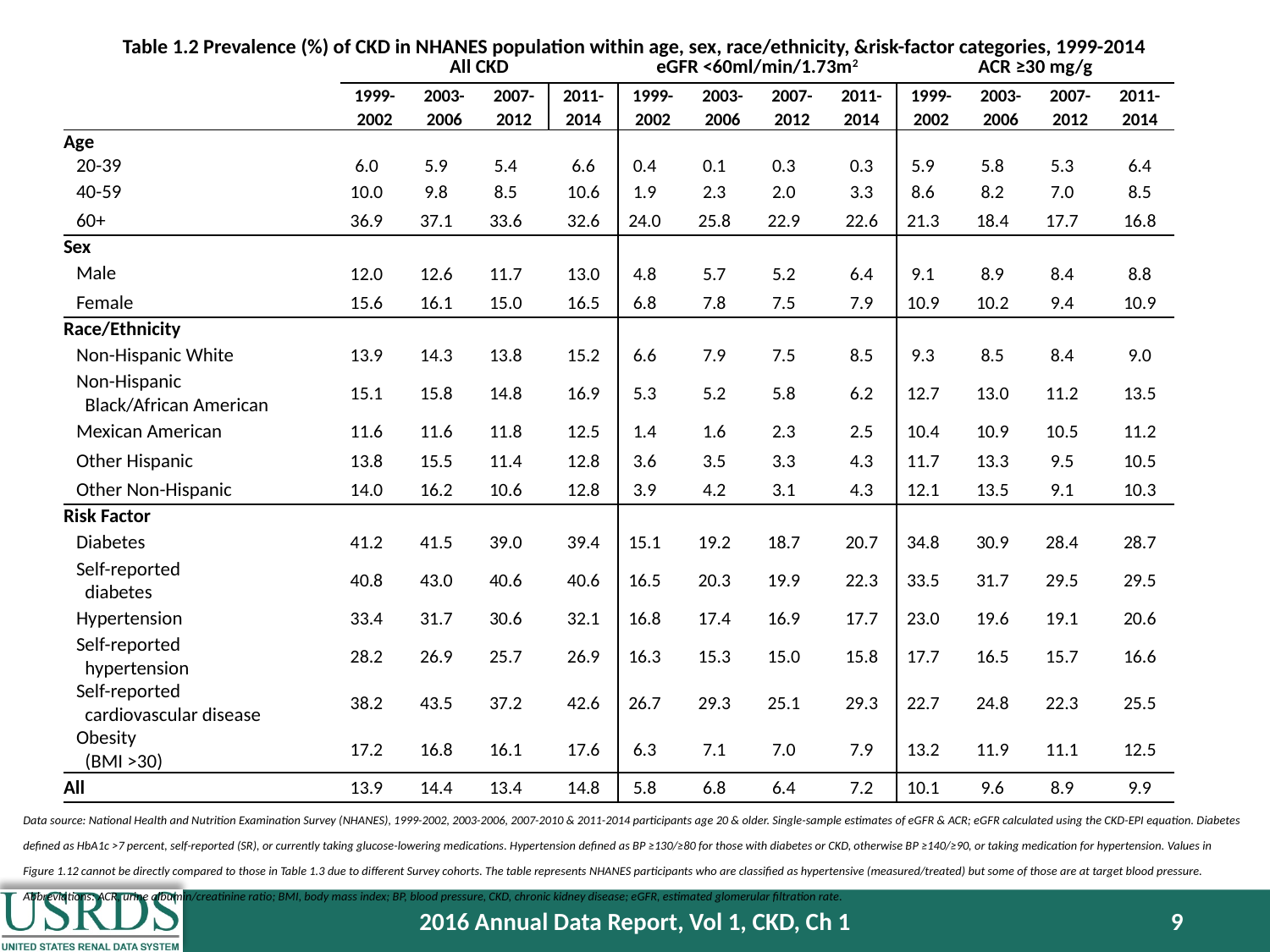

Table 1.2 Prevalence (%) of CKD in NHANES population within age, sex, race/ethnicity, &risk-factor categories, 1999-2014
|  | All CKD |  |  |  | eGFR <60ml/min/1.73m2 |  |  |  | ACR ≥30 mg/g |  |  |  |
| --- | --- | --- | --- | --- | --- | --- | --- | --- | --- | --- | --- | --- |
|  | 1999-2002 | 2003-2006 | 2007-2012 | 2011-2014 | 1999-2002 | 2003-2006 | 2007-2012 | 2011-2014 | 1999-2002 | 2003-2006 | 2007-2012 | 2011-2014 |
| Age |  |  |  |  |  |  |  |  |  |  |  |  |
| 20-39 | 6.0 | 5.9 | 5.4 | 6.6 | 0.4 | 0.1 | 0.3 | 0.3 | 5.9 | 5.8 | 5.3 | 6.4 |
| 40-59 | 10.0 | 9.8 | 8.5 | 10.6 | 1.9 | 2.3 | 2.0 | 3.3 | 8.6 | 8.2 | 7.0 | 8.5 |
| 60+ | 36.9 | 37.1 | 33.6 | 32.6 | 24.0 | 25.8 | 22.9 | 22.6 | 21.3 | 18.4 | 17.7 | 16.8 |
| Sex |  |  |  |  |  |  |  |  |  |  |  |  |
| Male | 12.0 | 12.6 | 11.7 | 13.0 | 4.8 | 5.7 | 5.2 | 6.4 | 9.1 | 8.9 | 8.4 | 8.8 |
| Female | 15.6 | 16.1 | 15.0 | 16.5 | 6.8 | 7.8 | 7.5 | 7.9 | 10.9 | 10.2 | 9.4 | 10.9 |
| Race/Ethnicity |  |  |  |  |  |  |  |  |  |  |  |  |
| Non-Hispanic White | 13.9 | 14.3 | 13.8 | 15.2 | 6.6 | 7.9 | 7.5 | 8.5 | 9.3 | 8.5 | 8.4 | 9.0 |
| Non-Hispanic Black/African American | 15.1 | 15.8 | 14.8 | 16.9 | 5.3 | 5.2 | 5.8 | 6.2 | 12.7 | 13.0 | 11.2 | 13.5 |
| Mexican American | 11.6 | 11.6 | 11.8 | 12.5 | 1.4 | 1.6 | 2.3 | 2.5 | 10.4 | 10.9 | 10.5 | 11.2 |
| Other Hispanic | 13.8 | 15.5 | 11.4 | 12.8 | 3.6 | 3.5 | 3.3 | 4.3 | 11.7 | 13.3 | 9.5 | 10.5 |
| Other Non-Hispanic | 14.0 | 16.2 | 10.6 | 12.8 | 3.9 | 4.2 | 3.1 | 4.3 | 12.1 | 13.5 | 9.1 | 10.3 |
| Risk Factor |  |  |  |  |  |  |  |  |  |  |  |  |
| Diabetes | 41.2 | 41.5 | 39.0 | 39.4 | 15.1 | 19.2 | 18.7 | 20.7 | 34.8 | 30.9 | 28.4 | 28.7 |
| Self-reported diabetes | 40.8 | 43.0 | 40.6 | 40.6 | 16.5 | 20.3 | 19.9 | 22.3 | 33.5 | 31.7 | 29.5 | 29.5 |
| Hypertension | 33.4 | 31.7 | 30.6 | 32.1 | 16.8 | 17.4 | 16.9 | 17.7 | 23.0 | 19.6 | 19.1 | 20.6 |
| Self-reported hypertension | 28.2 | 26.9 | 25.7 | 26.9 | 16.3 | 15.3 | 15.0 | 15.8 | 17.7 | 16.5 | 15.7 | 16.6 |
| Self-reported cardiovascular disease | 38.2 | 43.5 | 37.2 | 42.6 | 26.7 | 29.3 | 25.1 | 29.3 | 22.7 | 24.8 | 22.3 | 25.5 |
| Obesity (BMI >30) | 17.2 | 16.8 | 16.1 | 17.6 | 6.3 | 7.1 | 7.0 | 7.9 | 13.2 | 11.9 | 11.1 | 12.5 |
| All | 13.9 | 14.4 | 13.4 | 14.8 | 5.8 | 6.8 | 6.4 | 7.2 | 10.1 | 9.6 | 8.9 | 9.9 |

Data source: National Health and Nutrition Examination Survey (NHANES), 1999-2002, 2003-2006, 2007-2010 & 2011-2014 participants age 20 & older. Single-sample estimates of eGFR & ACR; eGFR calculated using the CKD-EPI equation. Diabetes defined as HbA1c >7 percent, self-reported (SR), or currently taking glucose-lowering medications. Hypertension defined as BP ≥130/≥80 for those with diabetes or CKD, otherwise BP ≥140/≥90, or taking medication for hypertension. Values in Figure 1.12 cannot be directly compared to those in Table 1.3 due to different Survey cohorts. The table represents NHANES participants who are classified as hypertensive (measured/treated) but some of those are at target blood pressure. Abbreviations: ACR, urine albumin/creatinine ratio; BMI, body mass index; BP, blood pressure, CKD, chronic kidney disease; eGFR, estimated glomerular filtration rate.
2016 Annual Data Report, Vol 1, CKD, Ch 1
9